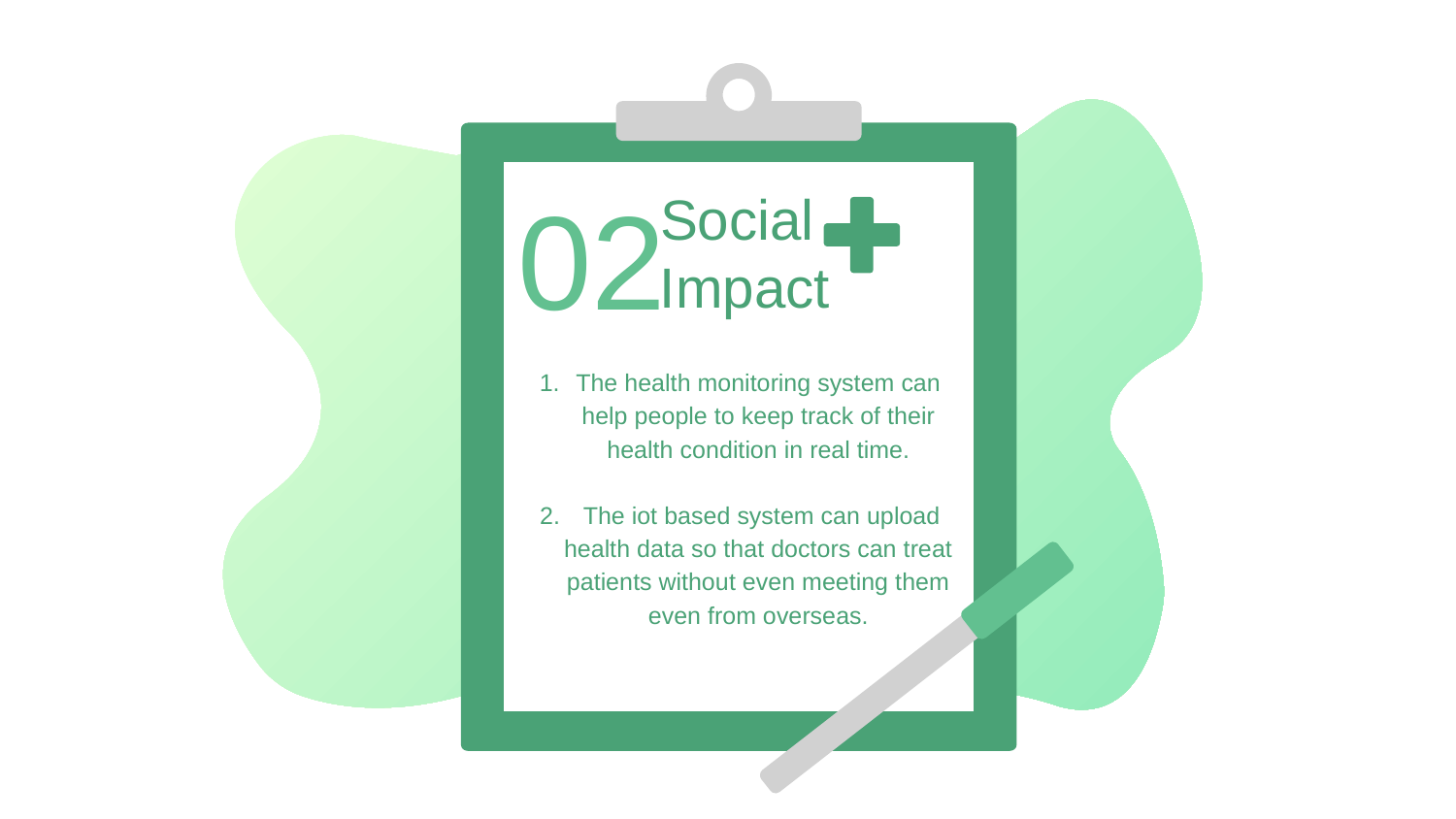

02
# Social Impact
The health monitoring system can help people to keep track of their health condition in real time.
 The iot based system can upload health data so that doctors can treat patients without even meeting them even from overseas.